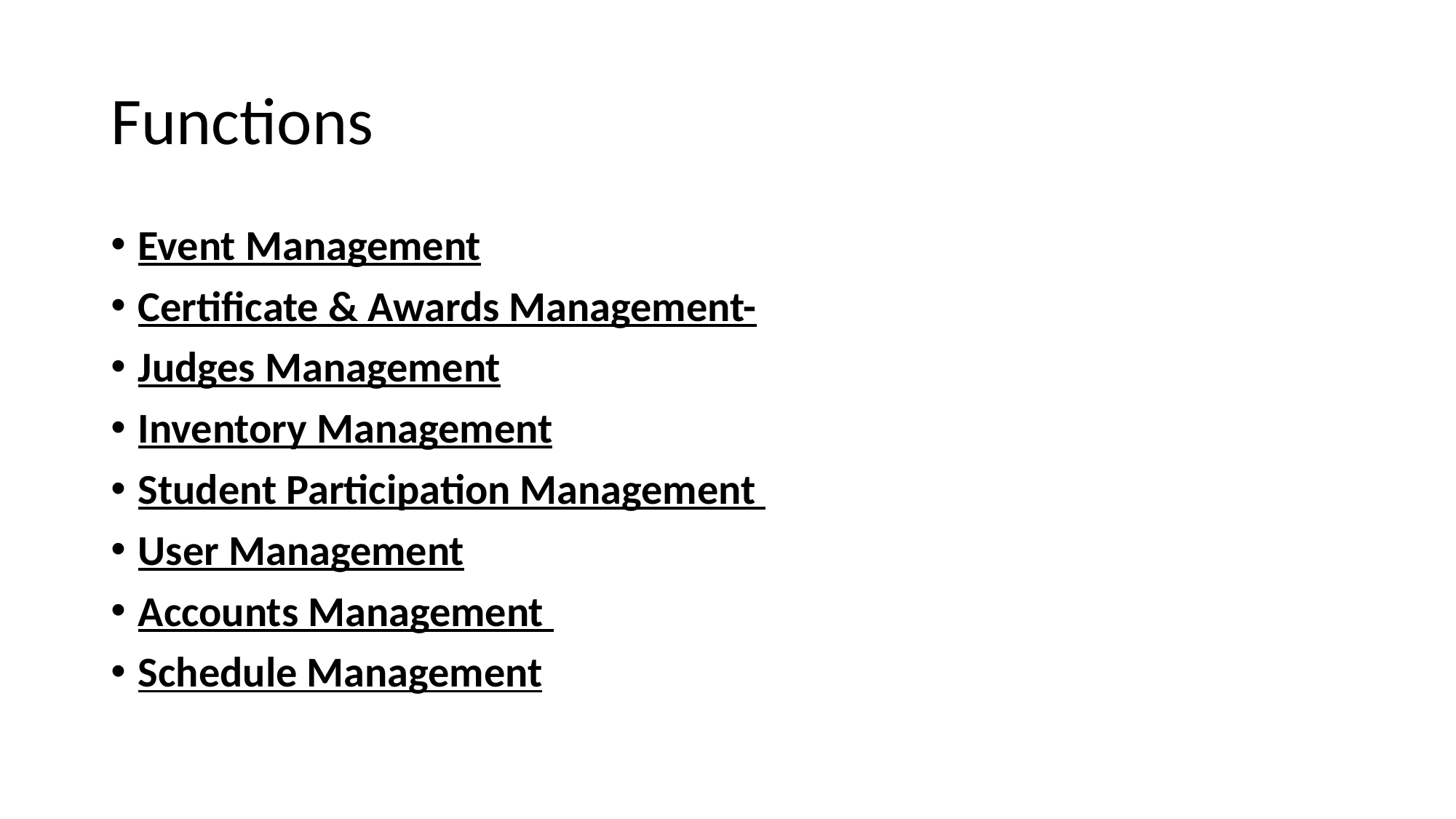

# Functions
Event Management
Certificate & Awards Management-
Judges Management
Inventory Management
Student Participation Management
User Management
Accounts Management
Schedule Management